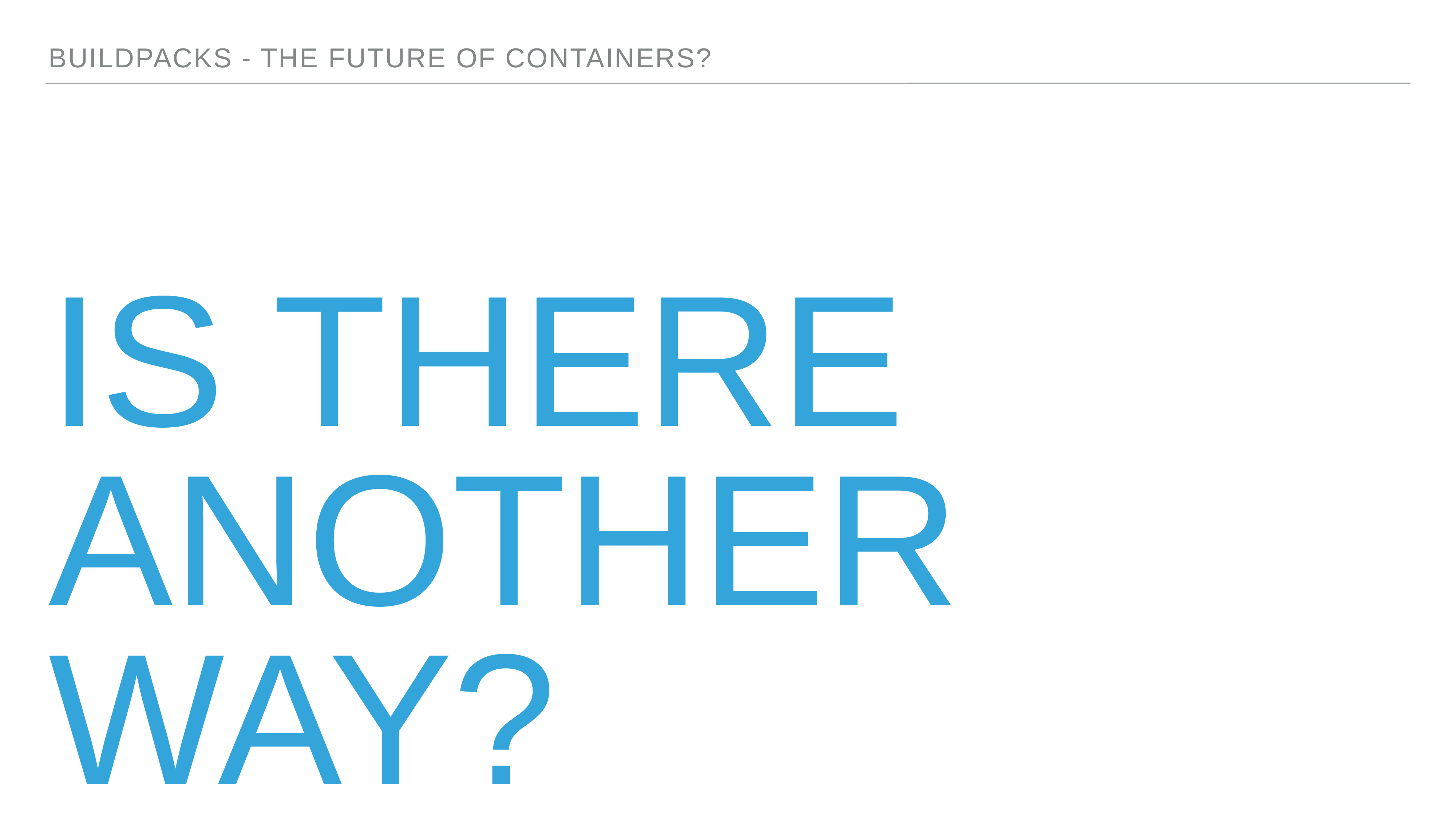

Buildpacks - the future of containers?
# Is there another way?